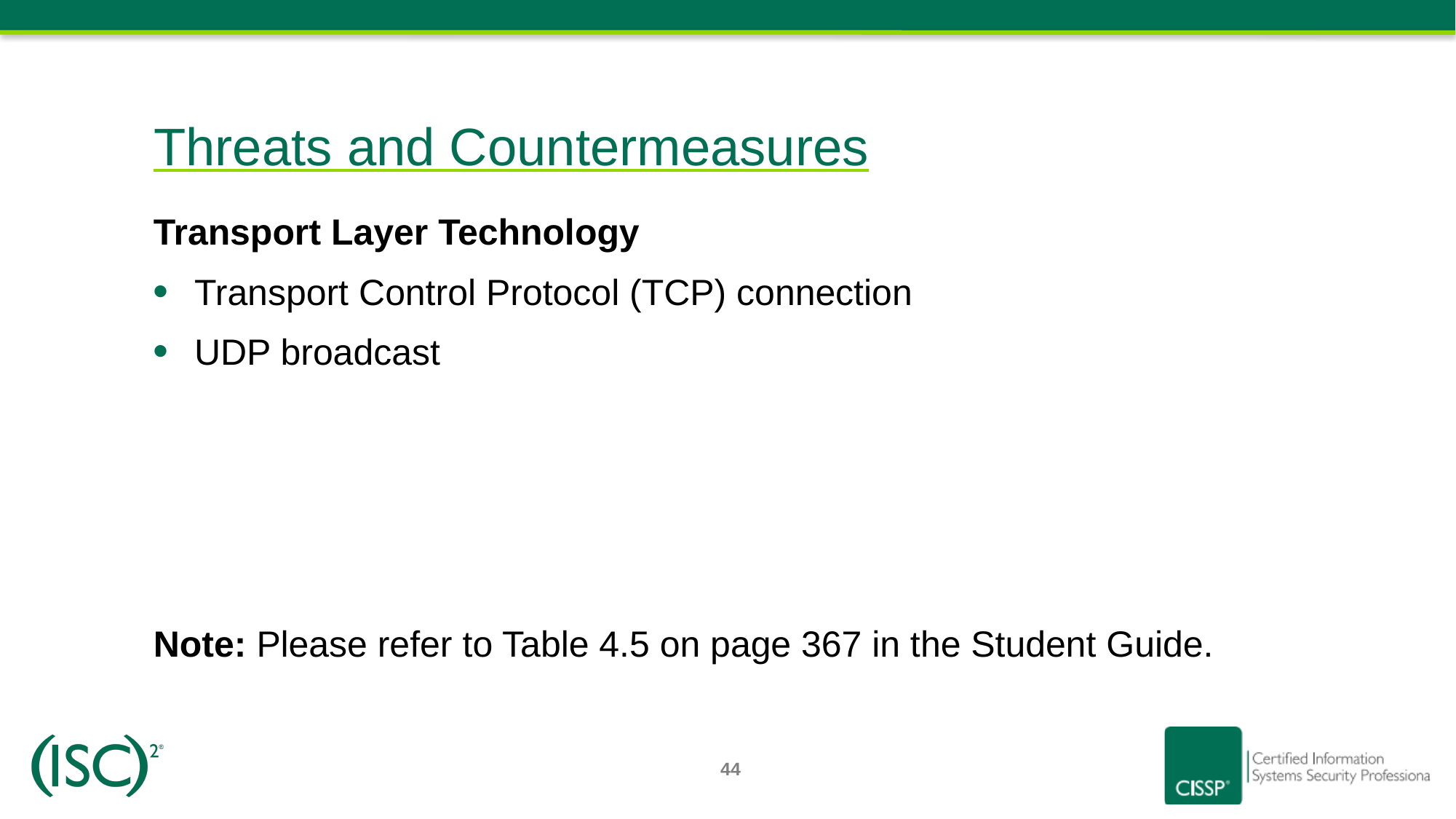

# Threats and Countermeasures
Transport Layer Technology
Transport Control Protocol (TCP) connection
UDP broadcast

Note: Please refer to Table 4.5 on page 367 in the Student Guide.